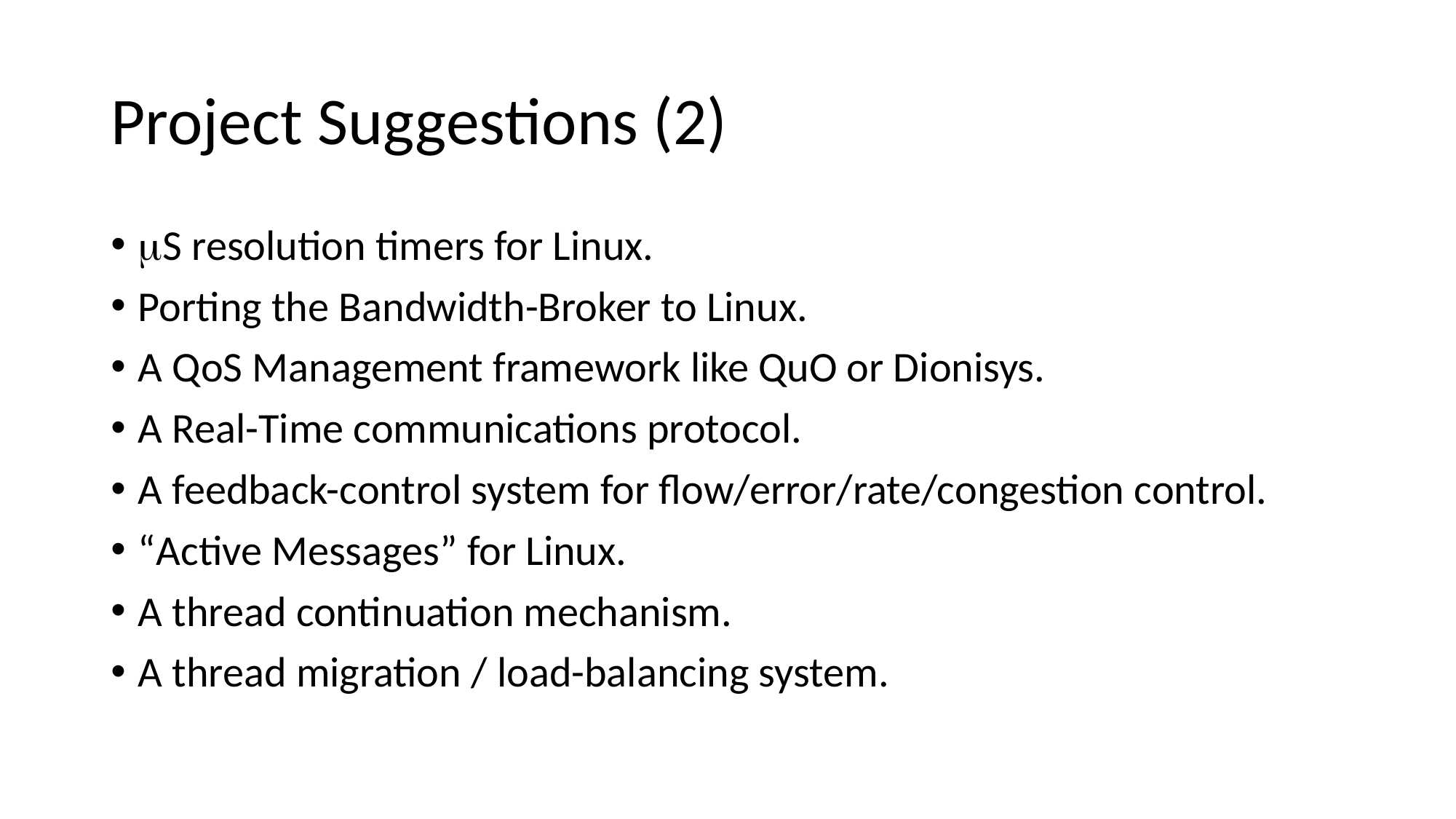

# Project Suggestions (2)
μS resolution timers for Linux.
Porting the Bandwidth-Broker to Linux.
A QoS Management framework like QuO or Dionisys.
A Real-Time communications protocol.
A feedback-control system for flow/error/rate/congestion control.
“Active Messages” for Linux.
A thread continuation mechanism.
A thread migration / load-balancing system.